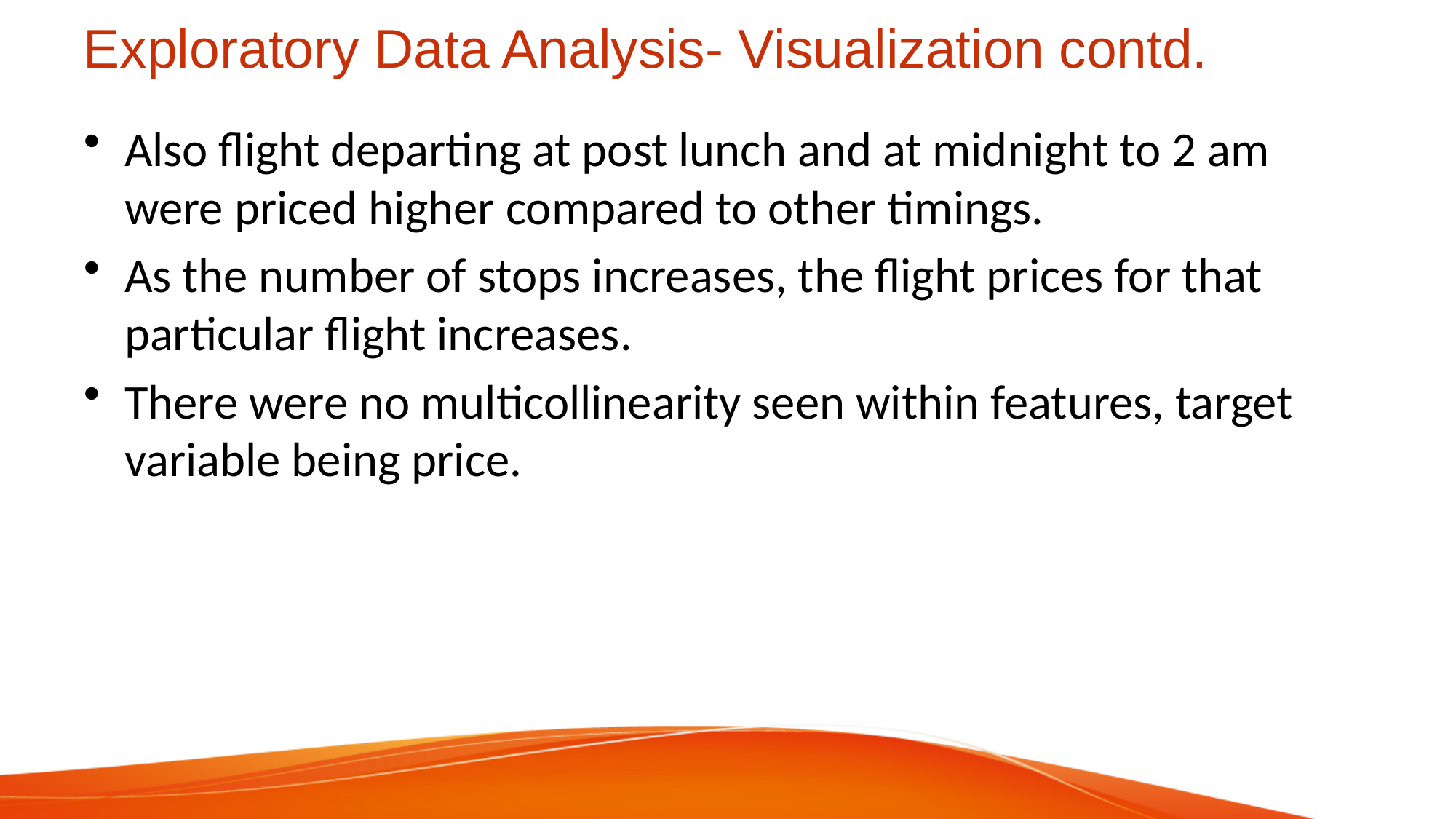

# Exploratory Data Analysis- Visualization contd.

Also flight departing at post lunch and at midnight to 2 am were priced higher compared to other timings.
As the number of stops increases, the flight prices for that particular flight increases.
There were no multicollinearity seen within features, target variable being price.